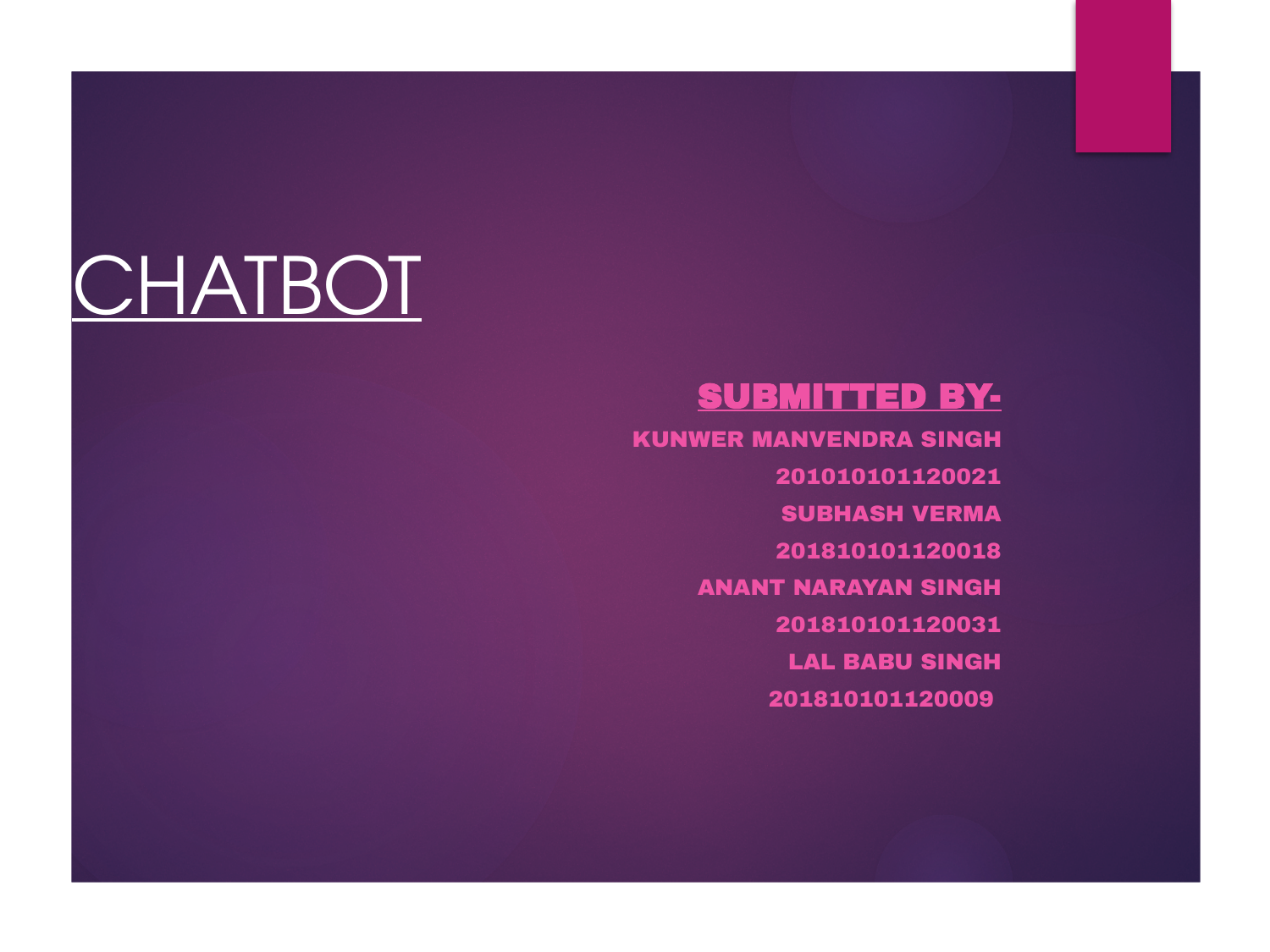

# CHATBOT
Submitted by-
Kunwer Manvendra Singh
201010101120021
Subhash Verma
201810101120018
Anant Narayan Singh
201810101120031
Lal Babu Singh
201810101120009